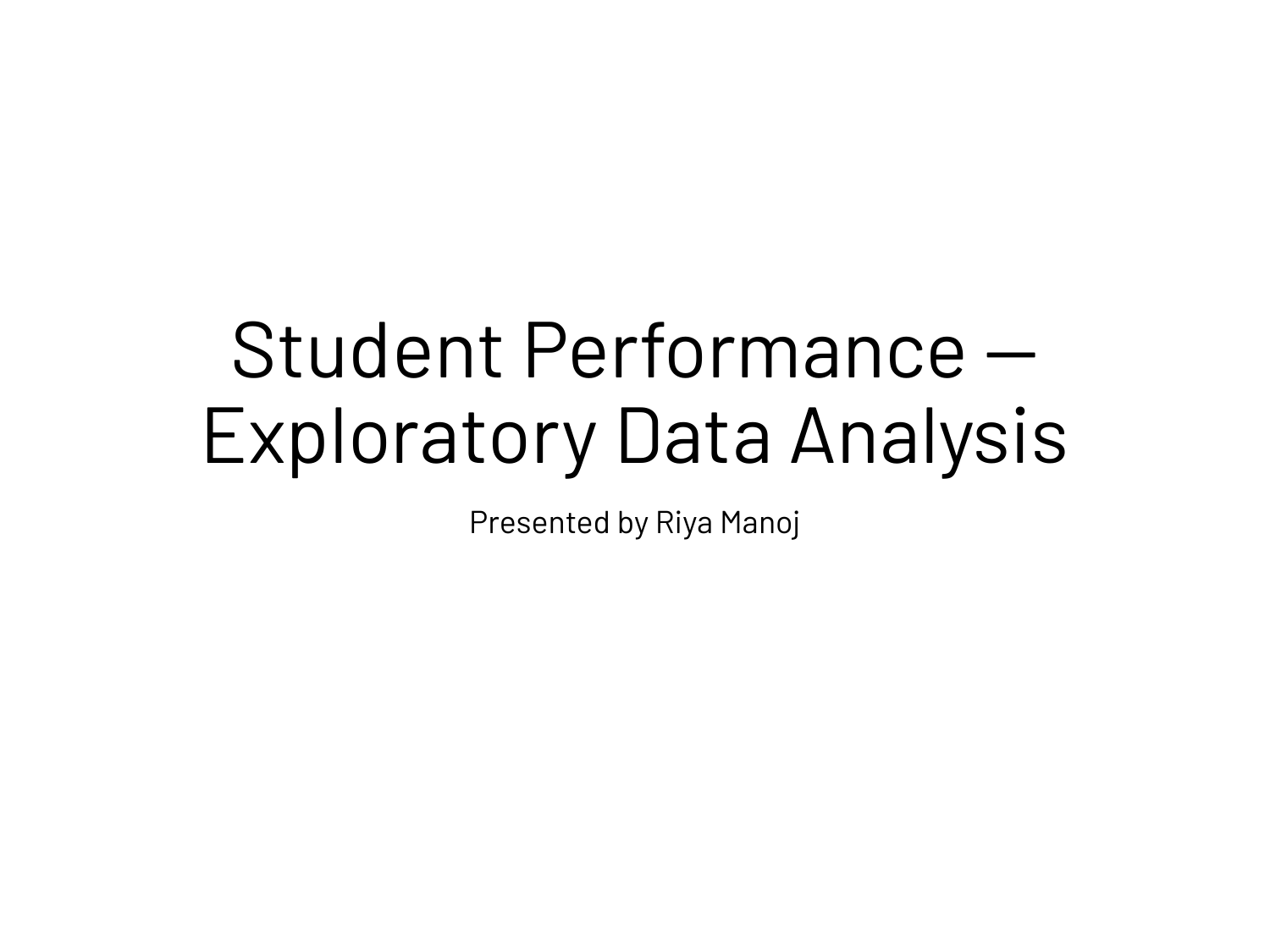

# Student Performance — Exploratory Data Analysis
Presented by Riya Manoj